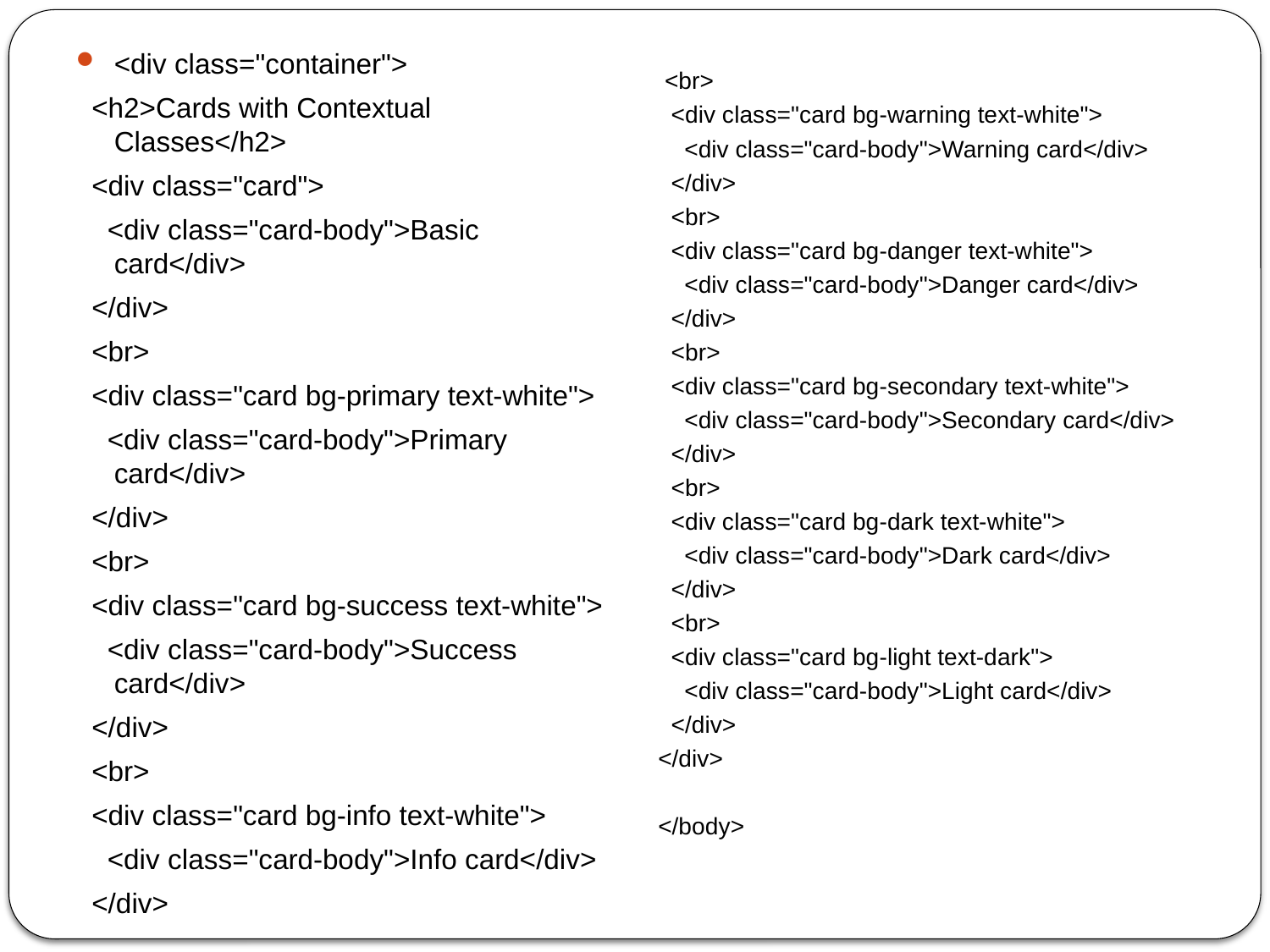

<div class="container">
  <h2>Cards with Contextual Classes</h2>
  <div class="card">
    <div class="card-body">Basic card</div>
  </div>
  <br>
  <div class="card bg-primary text-white">
    <div class="card-body">Primary card</div>
  </div>
  <br>
  <div class="card bg-success text-white">
    <div class="card-body">Success card</div>
  </div>
  <br>
  <div class="card bg-info text-white">
    <div class="card-body">Info card</div>
  </div>
 <br>
  <div class="card bg-warning text-white">
    <div class="card-body">Warning card</div>
  </div>
  <br>
  <div class="card bg-danger text-white">
    <div class="card-body">Danger card</div>
  </div>
  <br>
  <div class="card bg-secondary text-white">
    <div class="card-body">Secondary card</div>
  </div>
  <br>
  <div class="card bg-dark text-white">
    <div class="card-body">Dark card</div>
  </div>
  <br>
  <div class="card bg-light text-dark">
    <div class="card-body">Light card</div>
  </div>
</div>

</body>